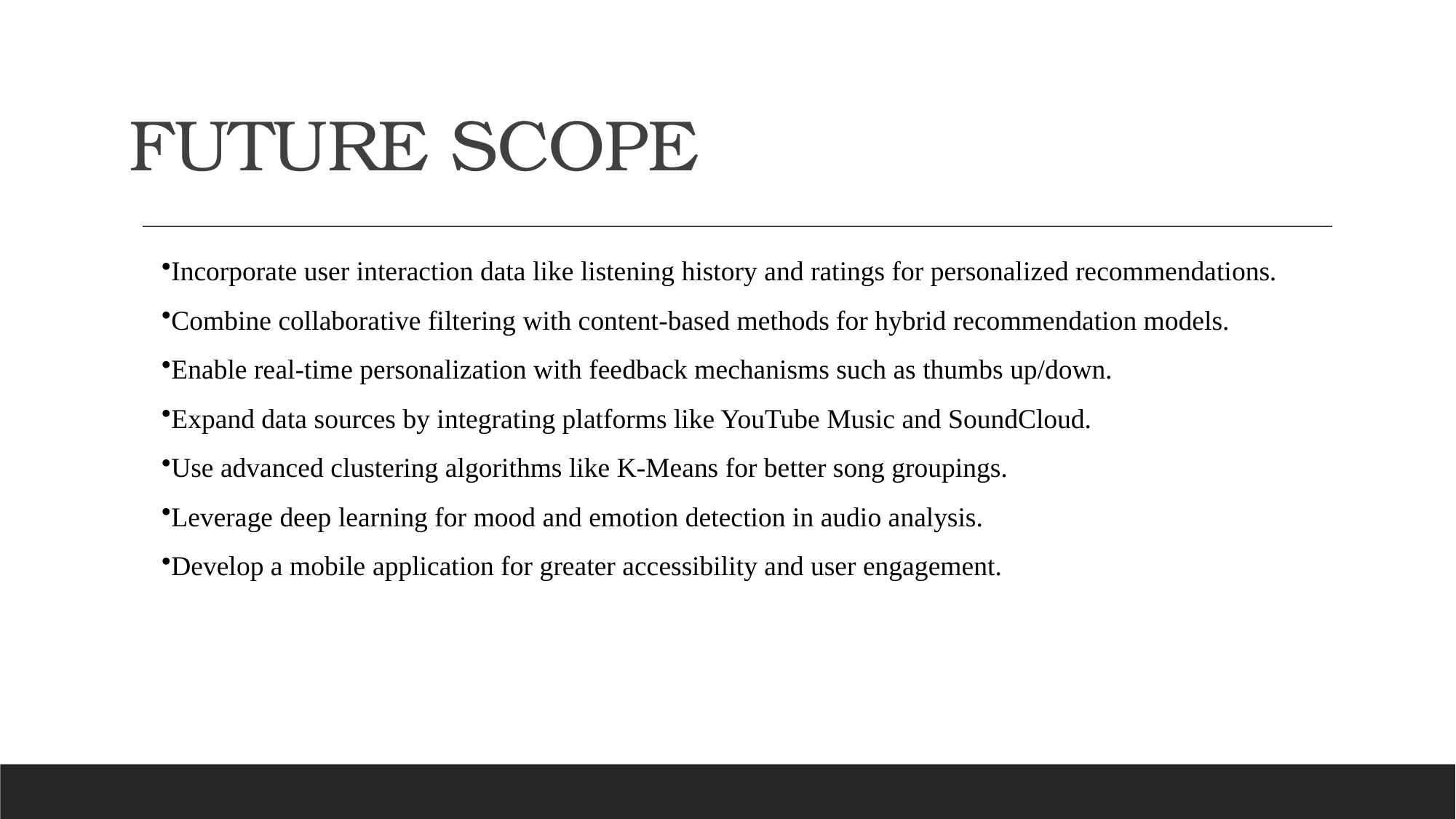

# FUTURE SCOPE

Incorporate user interaction data like listening history and ratings for personalized recommendations.
Combine collaborative filtering with content-based methods for hybrid recommendation models.
Enable real-time personalization with feedback mechanisms such as thumbs up/down.
Expand data sources by integrating platforms like YouTube Music and SoundCloud.
Use advanced clustering algorithms like K-Means for better song groupings.
Leverage deep learning for mood and emotion detection in audio analysis.
Develop a mobile application for greater accessibility and user engagement.